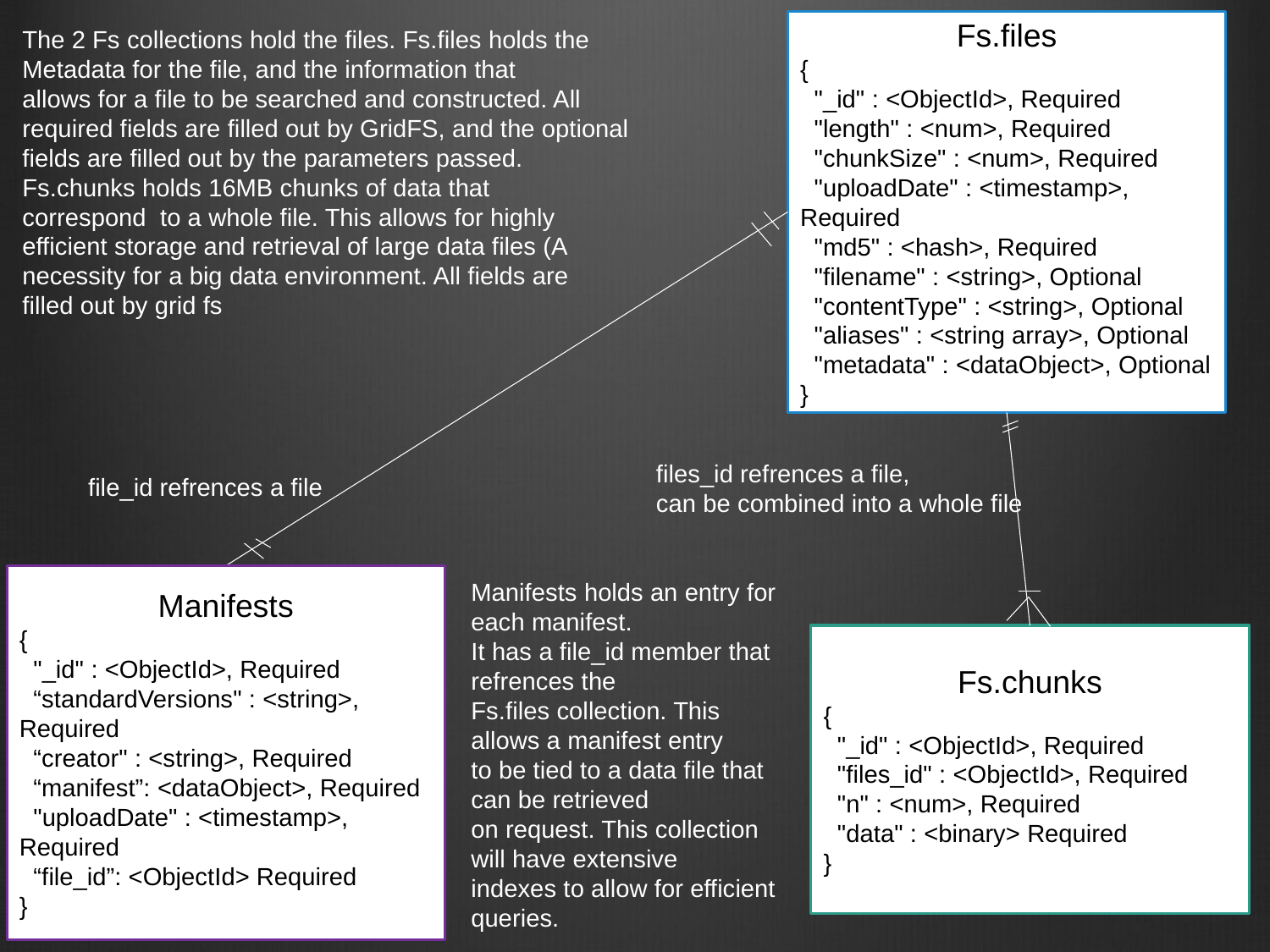

Fs.files
{
  "_id" : <ObjectId>, Required
  "length" : <num>, Required
  "chunkSize" : <num>, Required
  "uploadDate" : <timestamp>, Required
  "md5" : <hash>, Required
  "filename" : <string>, Optional
  "contentType" : <string>, Optional
  "aliases" : <string array>, Optional
  "metadata" : <dataObject>, Optional
}
The 2 Fs collections hold the files. Fs.files holds the
Metadata for the file, and the information that
allows for a file to be searched and constructed. All
required fields are filled out by GridFS, and the optional
fields are filled out by the parameters passed.
Fs.chunks holds 16MB chunks of data that
correspond  to a whole file. This allows for highly
efficient storage and retrieval of large data files (A
necessity for a big data environment. All fields are
filled out by grid fs
files_id refrences a file,
can be combined into a whole file
file_id refrences a file
Manifests
{
  "_id" : <ObjectId>, Required
  “standardVersions" : <string>, Required
  “creator" : <string>, Required
  “manifest”: <dataObject>, Required
  "uploadDate" : <timestamp>, Required
  “file_id”: <ObjectId> Required
}
Manifests holds an entry for each manifest.
It has a file_id member that refrences the
Fs.files collection. This allows a manifest entry
to be tied to a data file that can be retrieved
on request. This collection will have extensive
indexes to allow for efficient queries.
Fs.chunks
{
  "_id" : <ObjectId>, Required
  "files_id" : <ObjectId>, Required
  "n" : <num>, Required
  "data" : <binary> Required
}